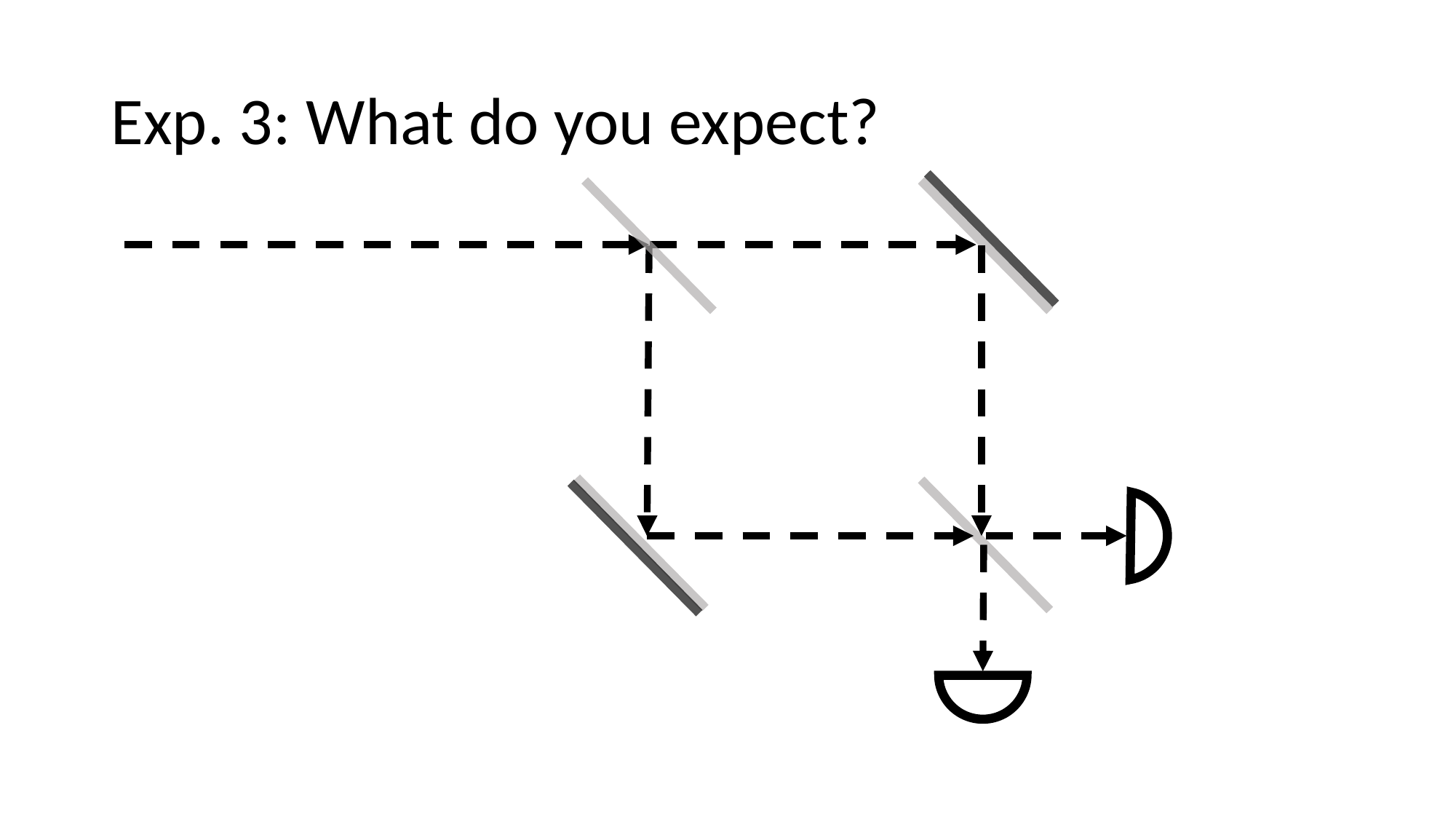

# Exp. 3: What do you expect?